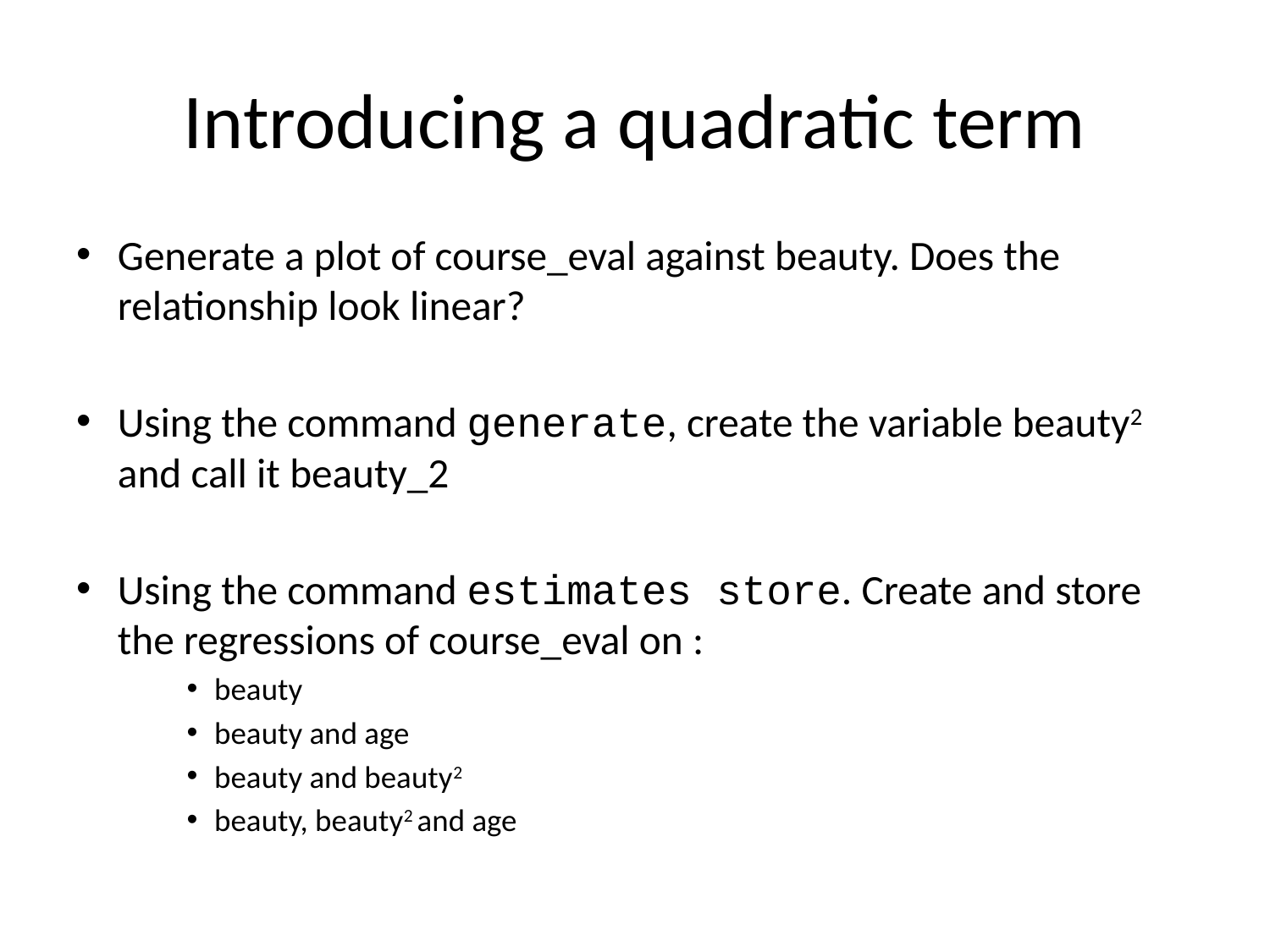

# Introducing a quadratic term
Generate a plot of course_eval against beauty. Does the relationship look linear?

Using the command generate, create the variable beauty2 and call it beauty_2

Using the command estimates store. Create and store the regressions of course_eval on :
beauty
beauty and age
beauty and beauty2
beauty, beauty2 and age